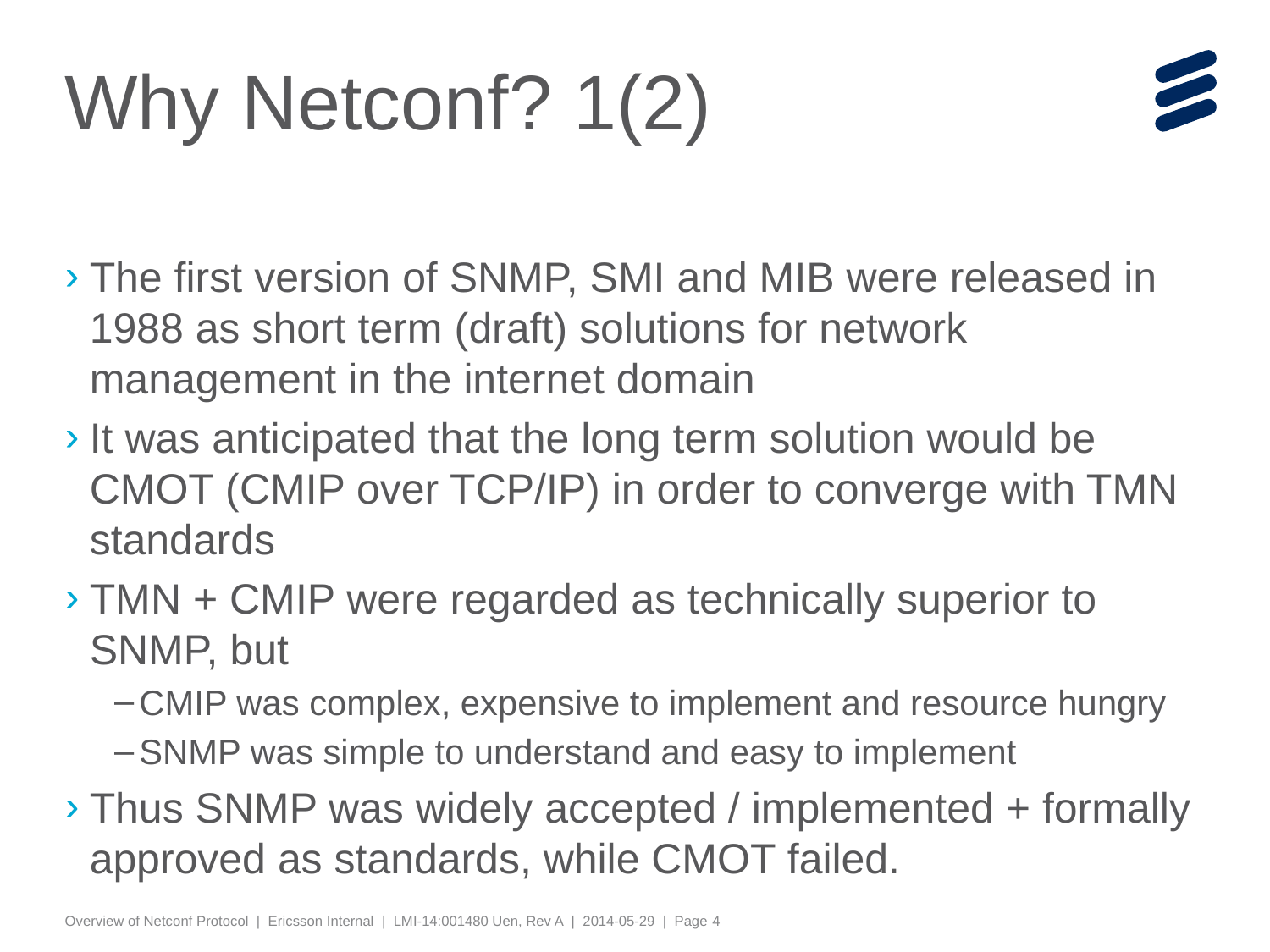

# Why Netconf? 1(2)
The first version of SNMP, SMI and MIB were released in 1988 as short term (draft) solutions for network management in the internet domain
It was anticipated that the long term solution would be CMOT (CMIP over TCP/IP) in order to converge with TMN standards
TMN + CMIP were regarded as technically superior to SNMP, but
CMIP was complex, expensive to implement and resource hungry
SNMP was simple to understand and easy to implement
Thus SNMP was widely accepted / implemented + formally approved as standards, while CMOT failed.